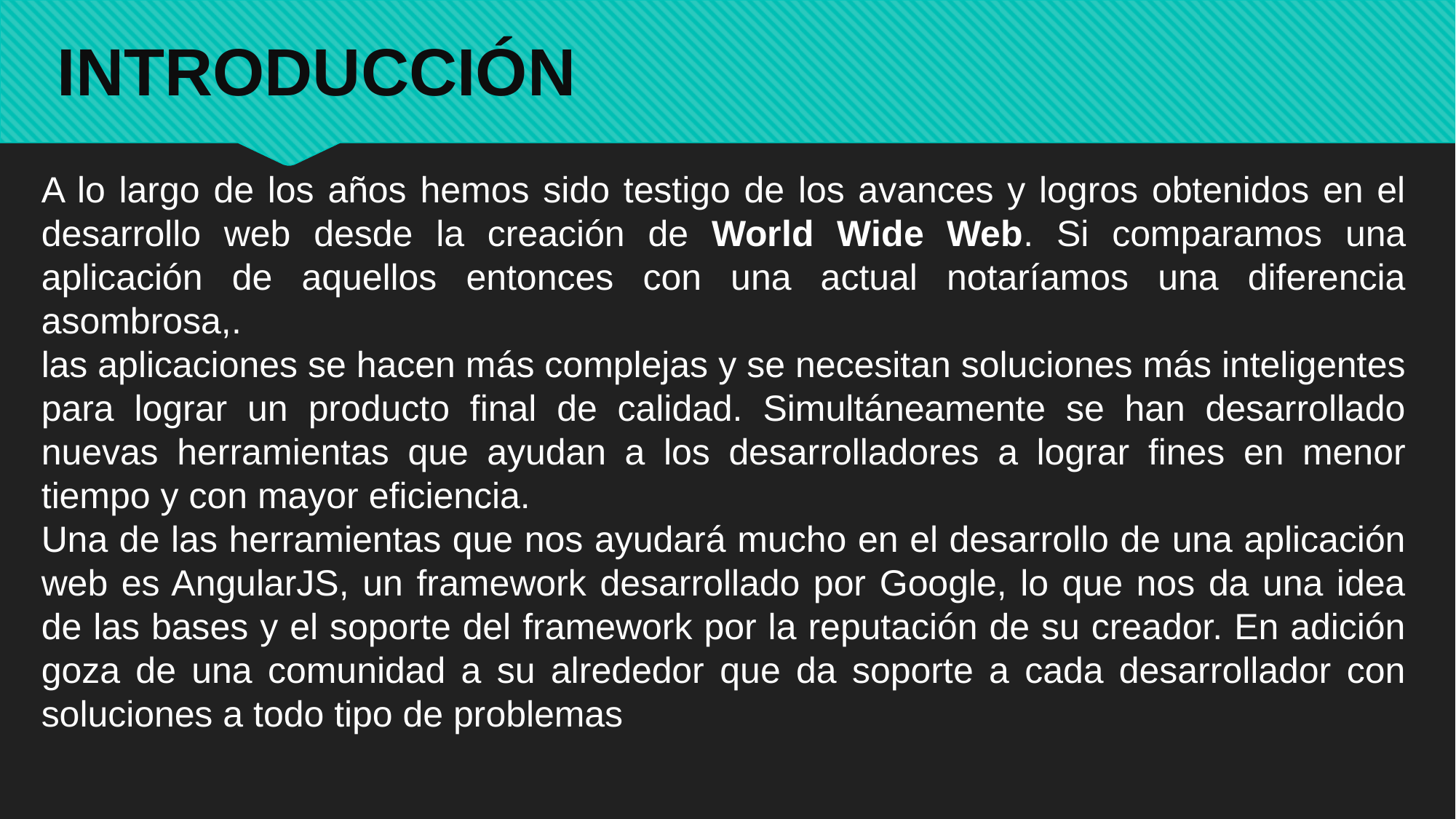

INTRODUCCIÓN
A lo largo de los años hemos sido testigo de los avances y logros obtenidos en el desarrollo web desde la creación de World Wide Web. Si comparamos una aplicación de aquellos entonces con una actual notaríamos una diferencia asombrosa,.
las aplicaciones se hacen más complejas y se necesitan soluciones más inteligentes para lograr un producto final de calidad. Simultáneamente se han desarrollado nuevas herramientas que ayudan a los desarrolladores a lograr fines en menor tiempo y con mayor eficiencia.
Una de las herramientas que nos ayudará mucho en el desarrollo de una aplicación web es AngularJS, un framework desarrollado por Google, lo que nos da una idea de las bases y el soporte del framework por la reputación de su creador. En adición goza de una comunidad a su alrededor que da soporte a cada desarrollador con soluciones a todo tipo de problemas